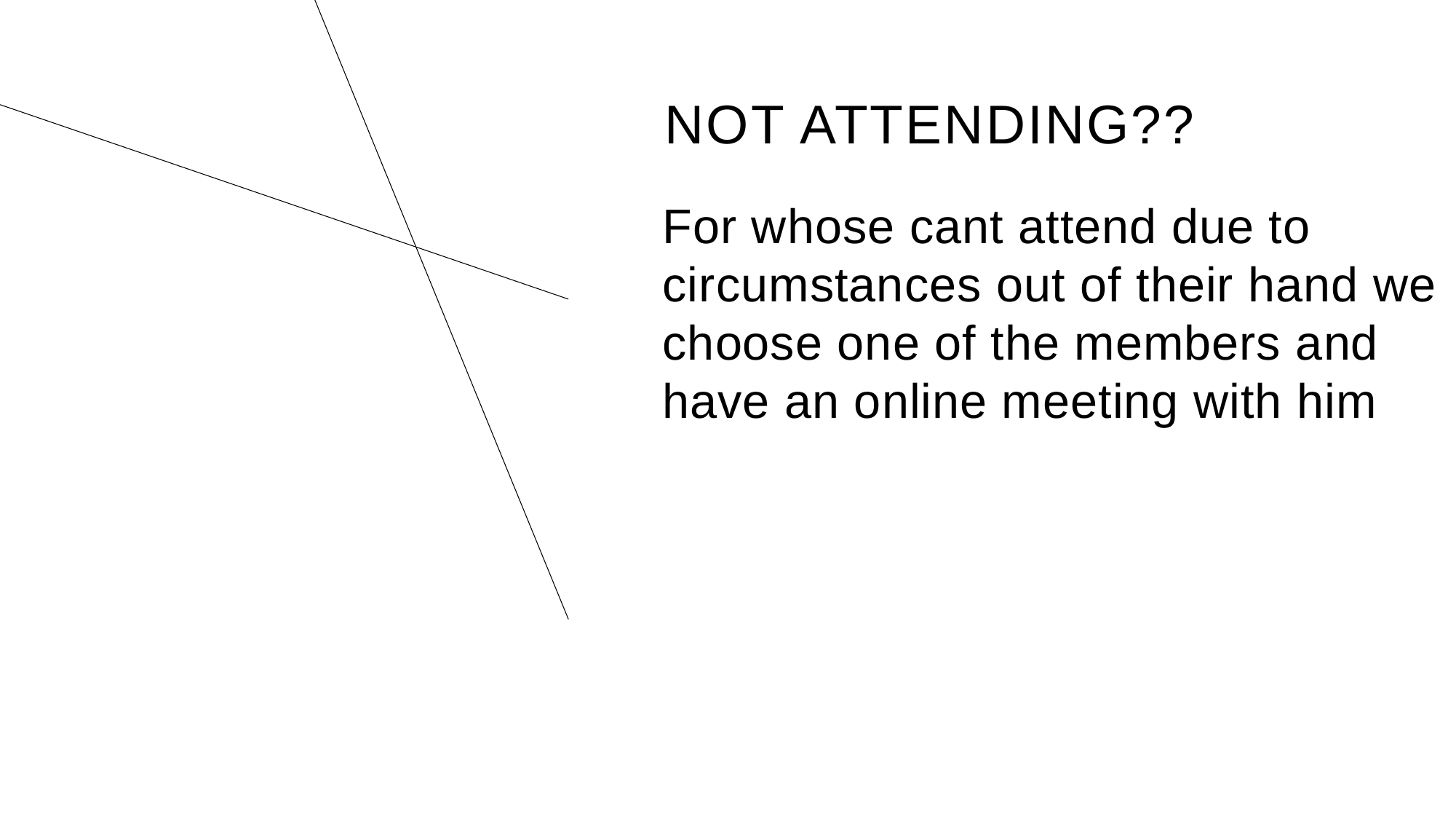

# Not attending??
For whose cant attend due to circumstances out of their hand we choose one of the members and have an online meeting with him